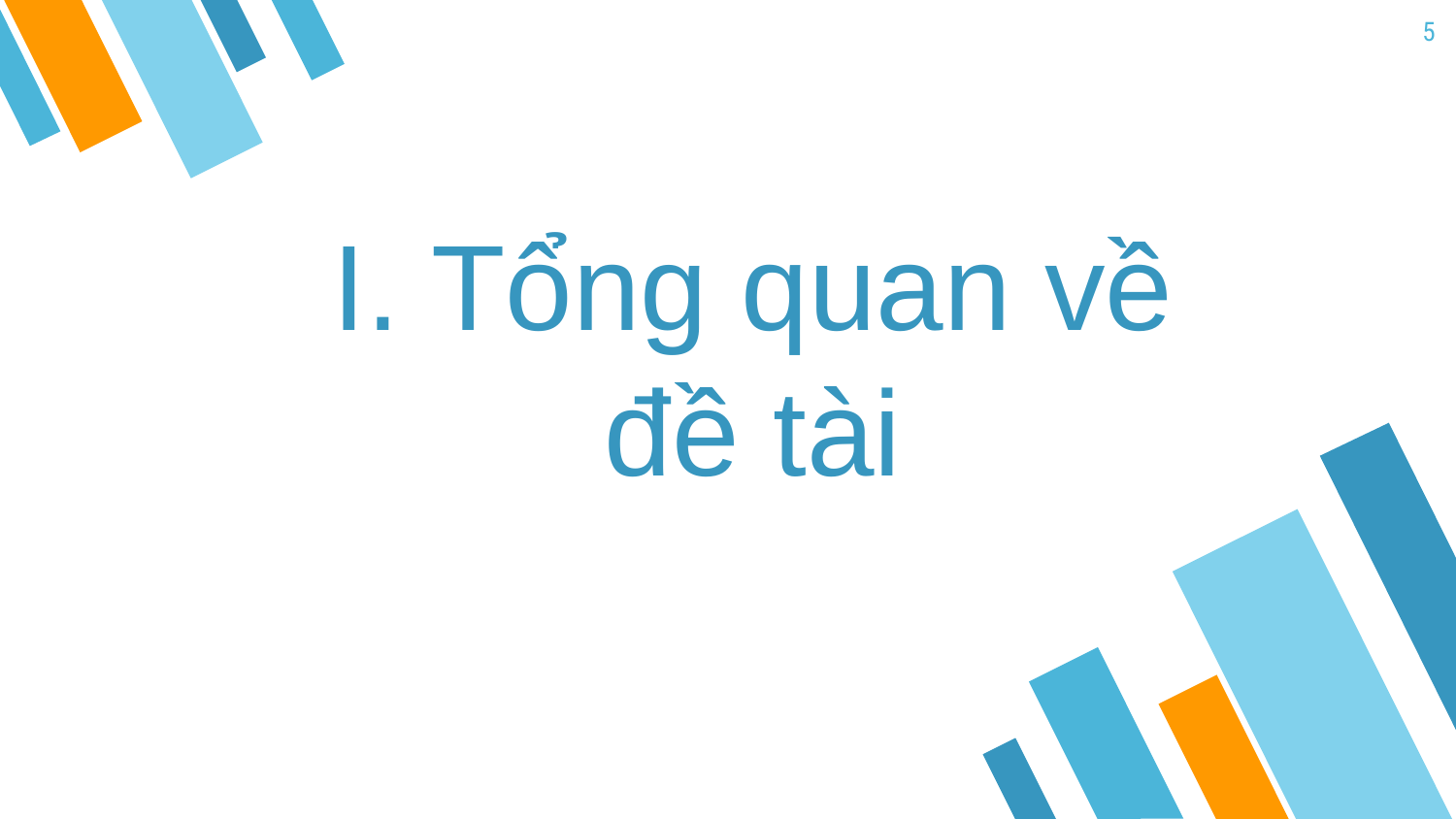

5
I. Tổng quan về đề tài